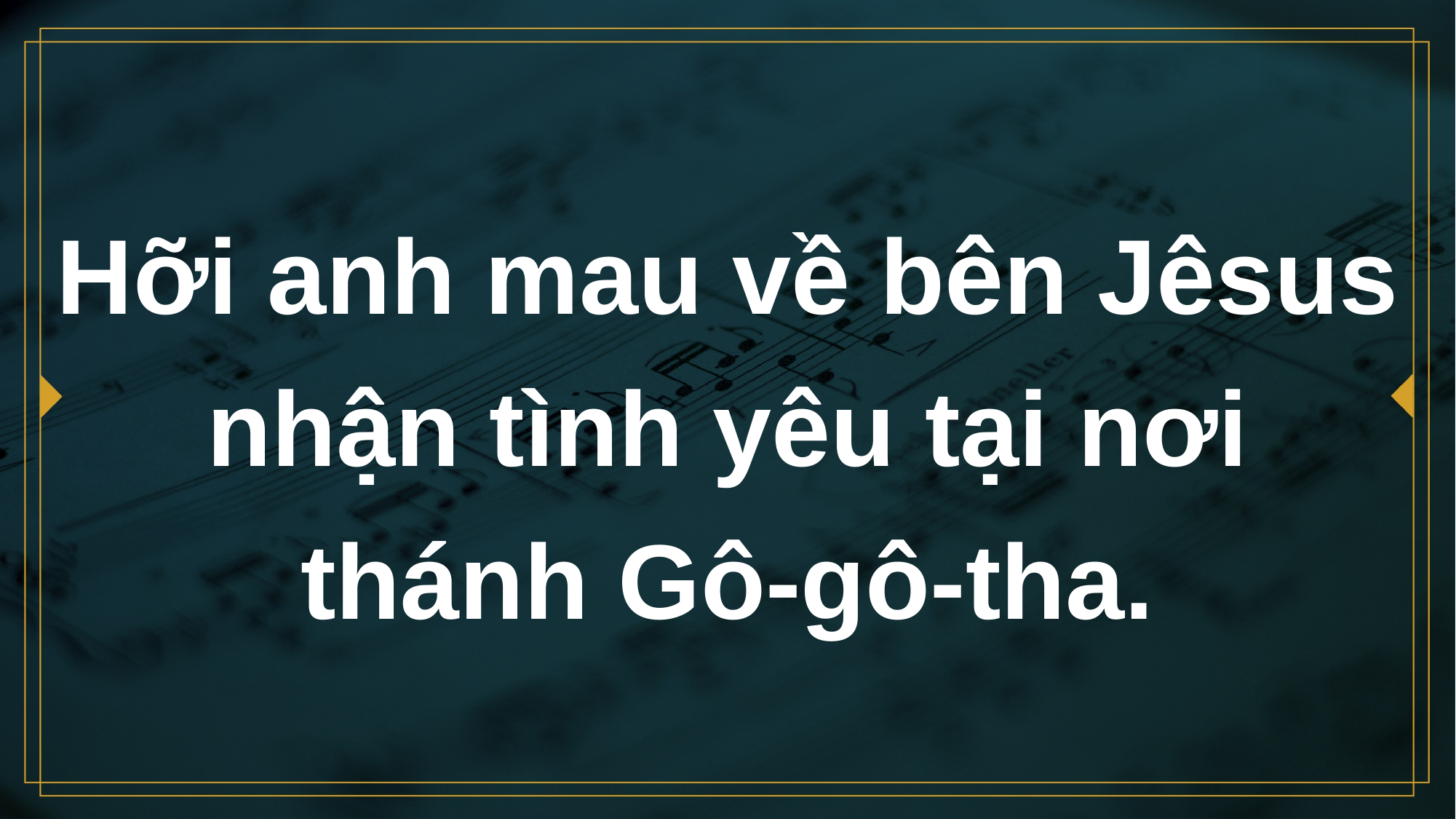

# Hỡi anh mau về bên Jêsus nhận tình yêu tại nơi thánh Gô-gô-tha.